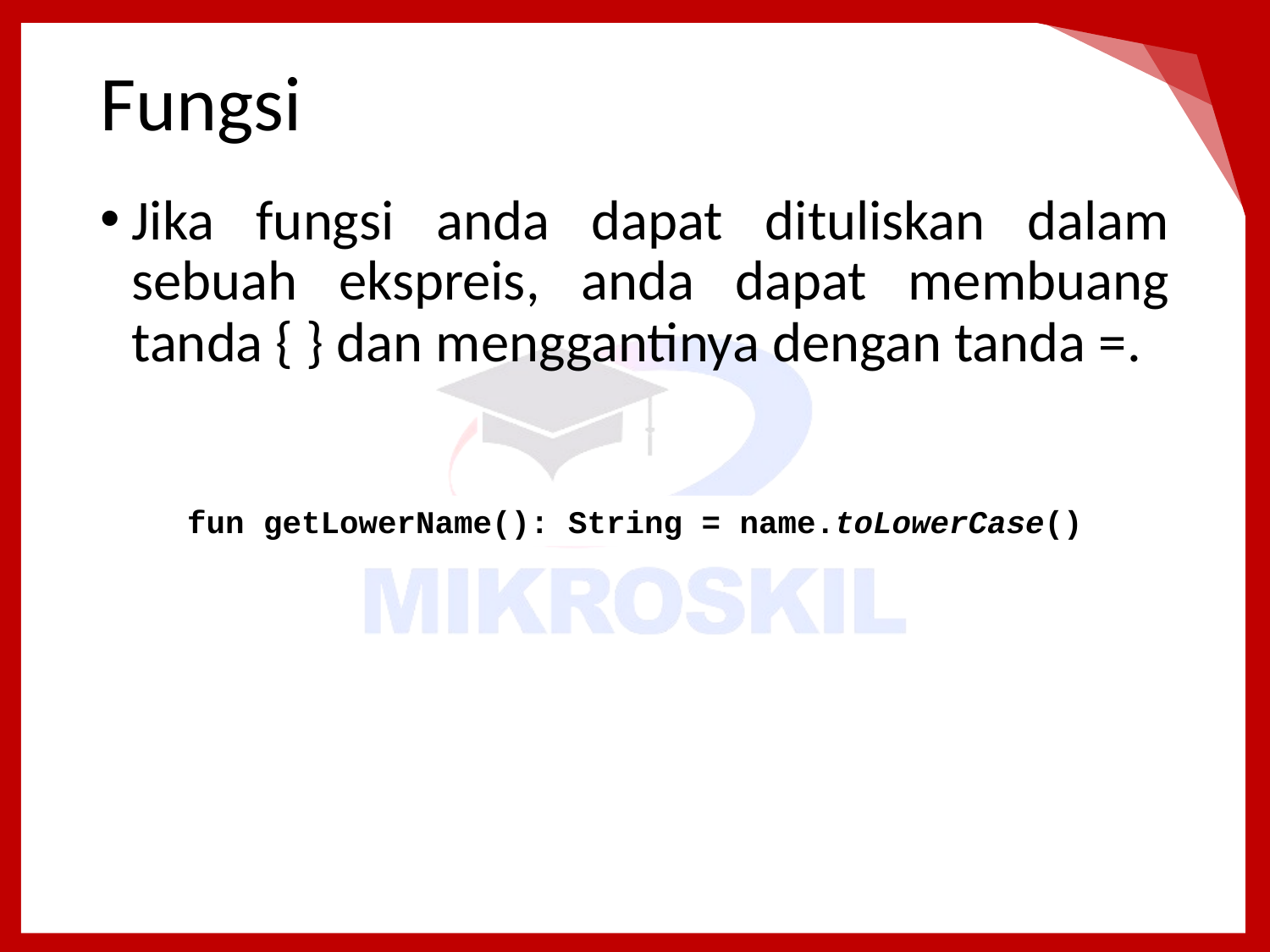

# Fungsi
Jika fungsi anda dapat dituliskan dalam sebuah ekspreis, anda dapat membuang tanda { } dan menggantinya dengan tanda =.

fun getLowerName(): String = name.toLowerCase()